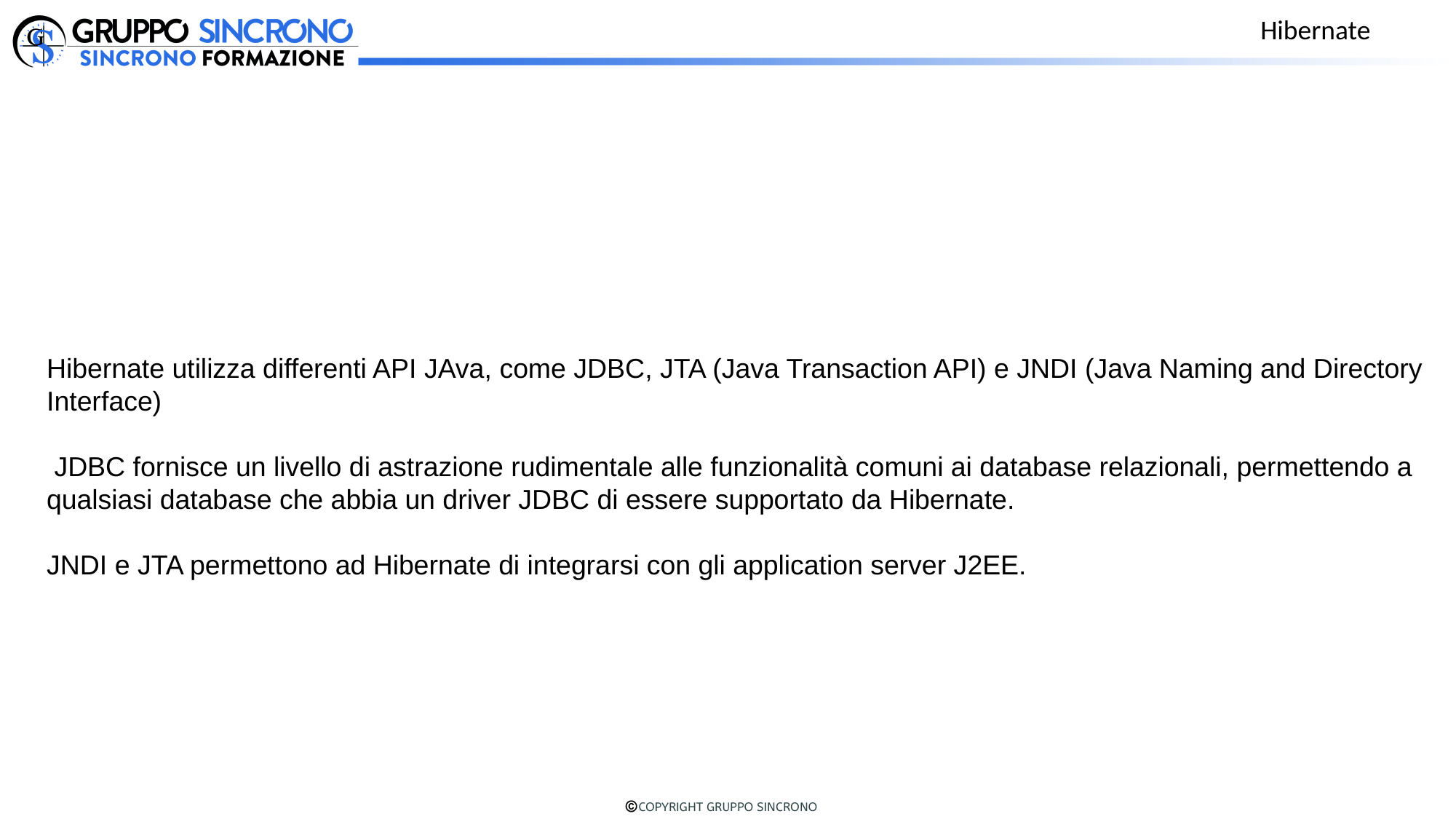

Hibernate
Hibernate utilizza differenti API JAva, come JDBC, JTA (Java Transaction API) e JNDI (Java Naming and Directory Interface)

 JDBC fornisce un livello di astrazione rudimentale alle funzionalità comuni ai database relazionali, permettendo a qualsiasi database che abbia un driver JDBC di essere supportato da Hibernate.

JNDI e JTA permettono ad Hibernate di integrarsi con gli application server J2EE.